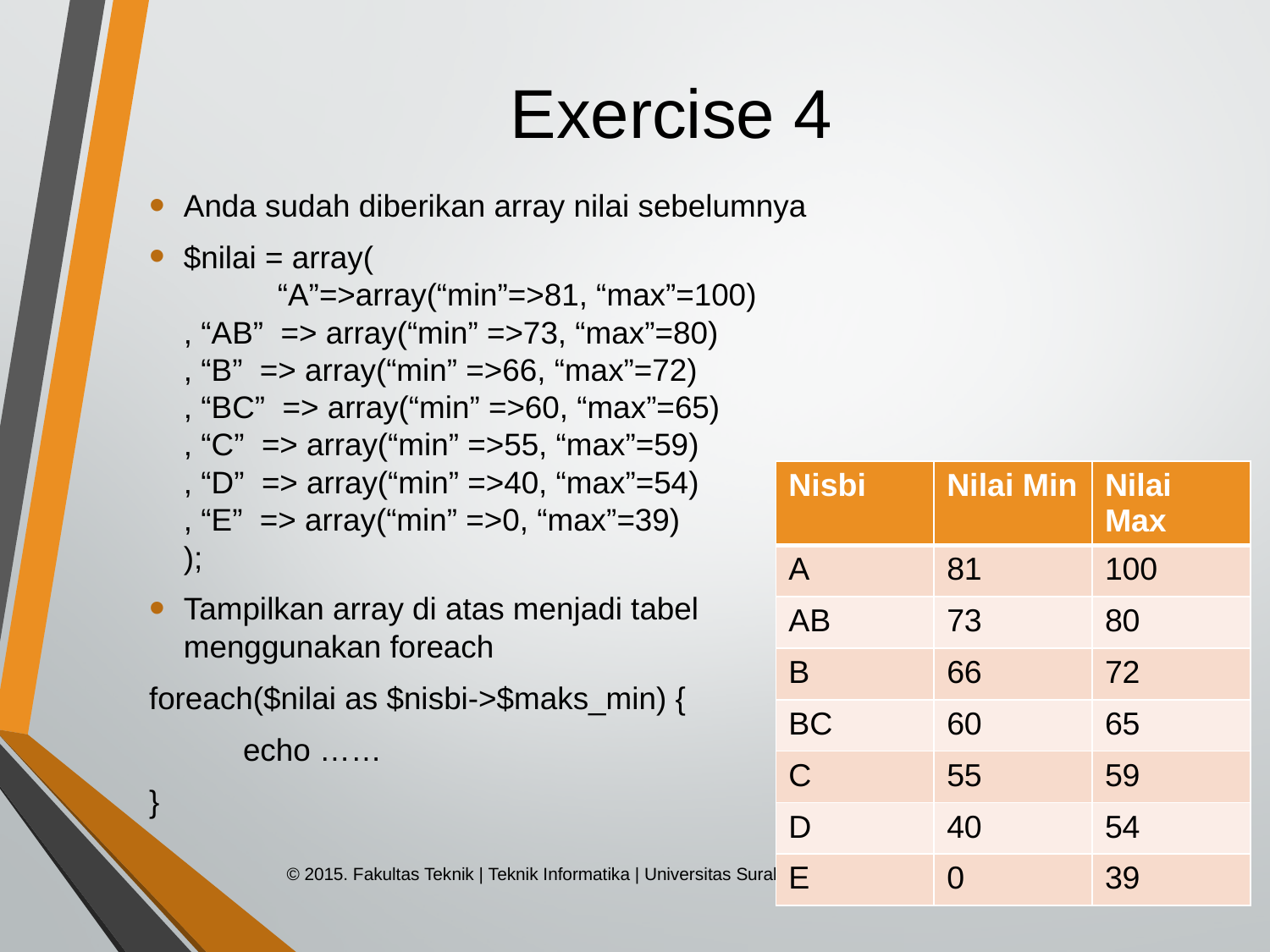

# Exercise 4
Anda sudah diberikan array nilai sebelumnya
$nilai = array(
	“A”=>array(“min”=>81, “max”=100)
, “AB”  => array(“min” =>73, “max”=80)
, “B”  => array(“min” =>66, “max”=72)
, “BC”  => array(“min” =>60, “max”=65)
, “C”  => array(“min” =>55, “max”=59)
, “D”  => array(“min” =>40, “max”=54)
, “E”  => array(“min” =>0, “max”=39)
);
Tampilkan array di atas menjadi tabel menggunakan foreach
foreach($nilai as $nisbi->$maks_min) {
	echo ……
}
| Nisbi | Nilai Min | Nilai Max |
| --- | --- | --- |
| A | 81 | 100 |
| AB | 73 | 80 |
| B | 66 | 72 |
| BC | 60 | 65 |
| C | 55 | 59 |
| D | 40 | 54 |
| E | 0 | 39 |
© 2015. Fakultas Teknik | Teknik Informatika | Universitas Surabaya